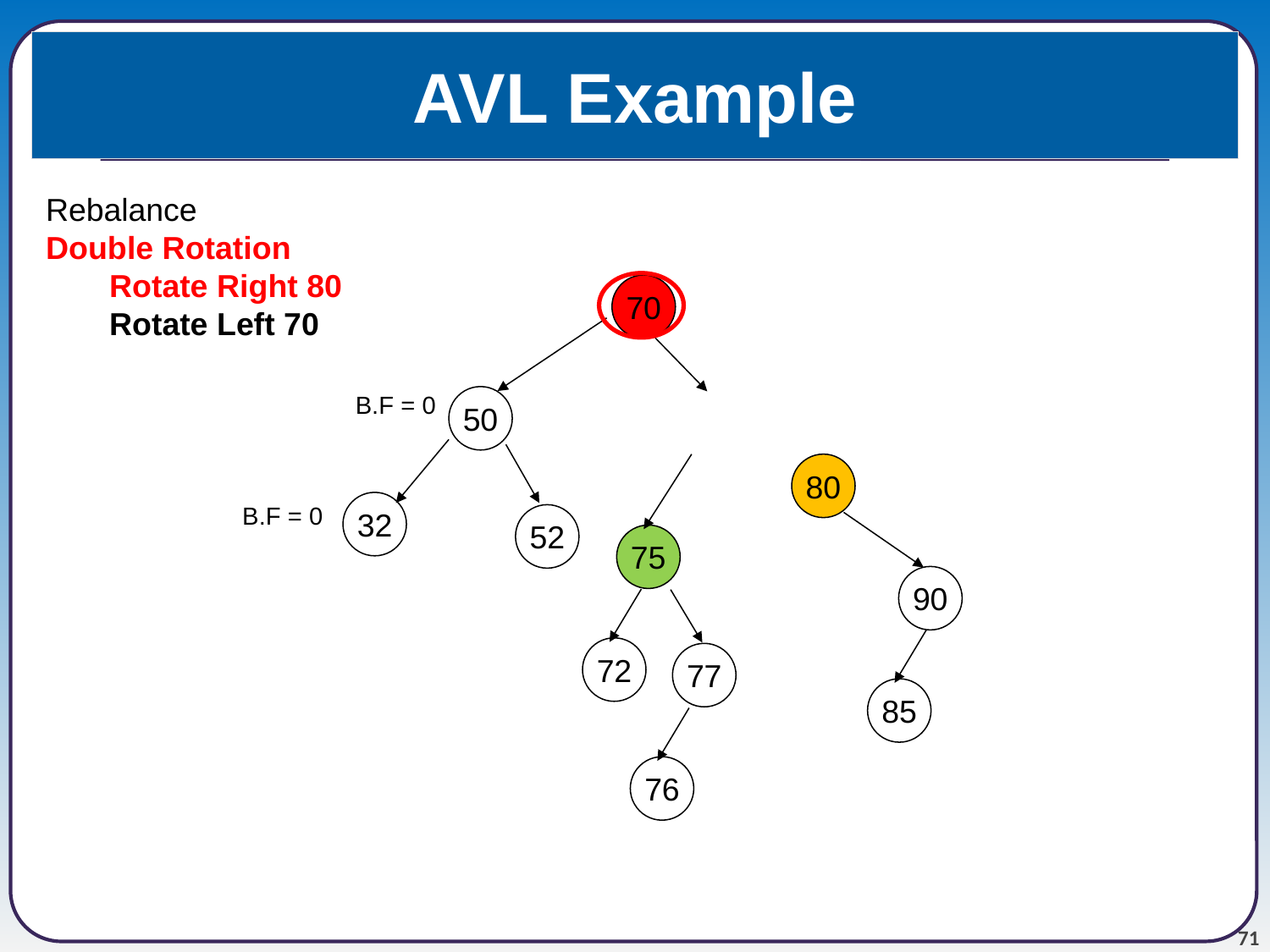

# AVL Example
Rebalance
Double Rotation
Rotate Right 80
Rotate Left 70

70

B.F = 0
50

80
32
B.F = 0
52

75
90

72
77
85

76